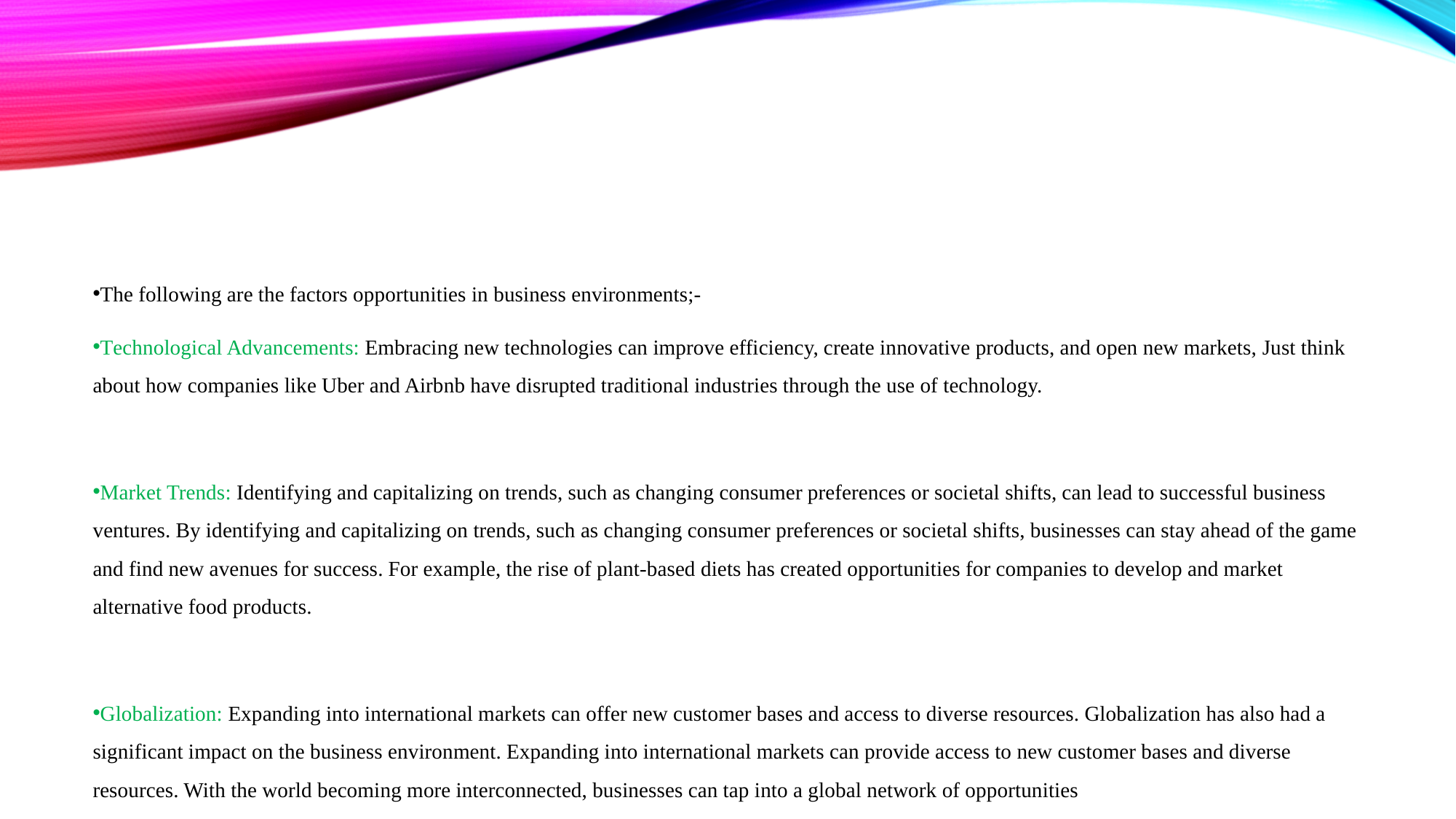

#
The following are the factors opportunities in business environments;-
Technological Advancements: Embracing new technologies can improve efficiency, create innovative products, and open new markets, Just think about how companies like Uber and Airbnb have disrupted traditional industries through the use of technology.

Market Trends: Identifying and capitalizing on trends, such as changing consumer preferences or societal shifts, can lead to successful business ventures. By identifying and capitalizing on trends, such as changing consumer preferences or societal shifts, businesses can stay ahead of the game and find new avenues for success. For example, the rise of plant-based diets has created opportunities for companies to develop and market alternative food products.

Globalization: Expanding into international markets can offer new customer bases and access to diverse resources. Globalization has also had a significant impact on the business environment. Expanding into international markets can provide access to new customer bases and diverse resources. With the world becoming more interconnected, businesses can tap into a global network of opportunities